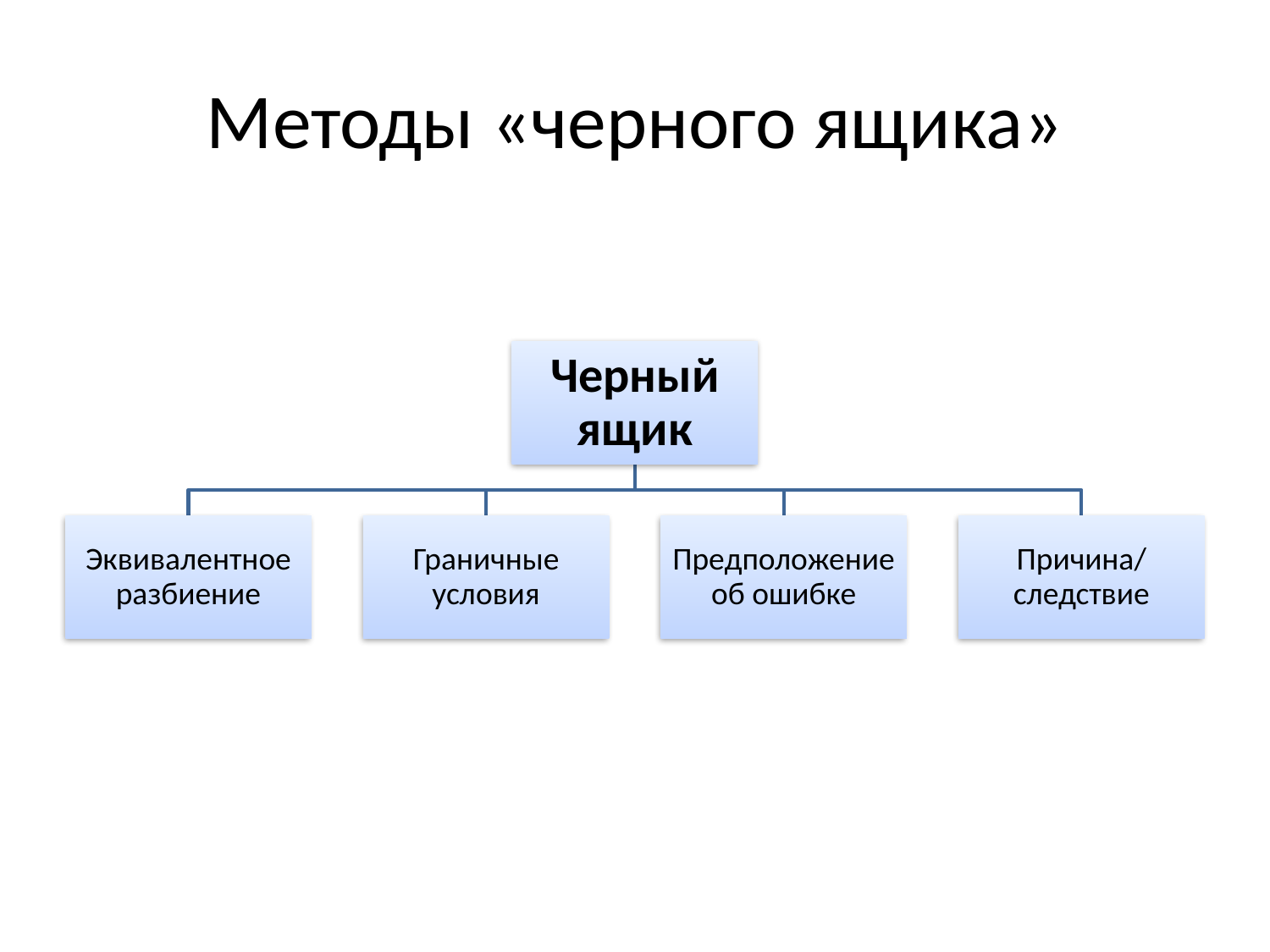

# Методы «черного ящика»
Черный ящик
Эквивалентное разбиение
Граничные условия
Предположение об ошибке
Причина/ следствие